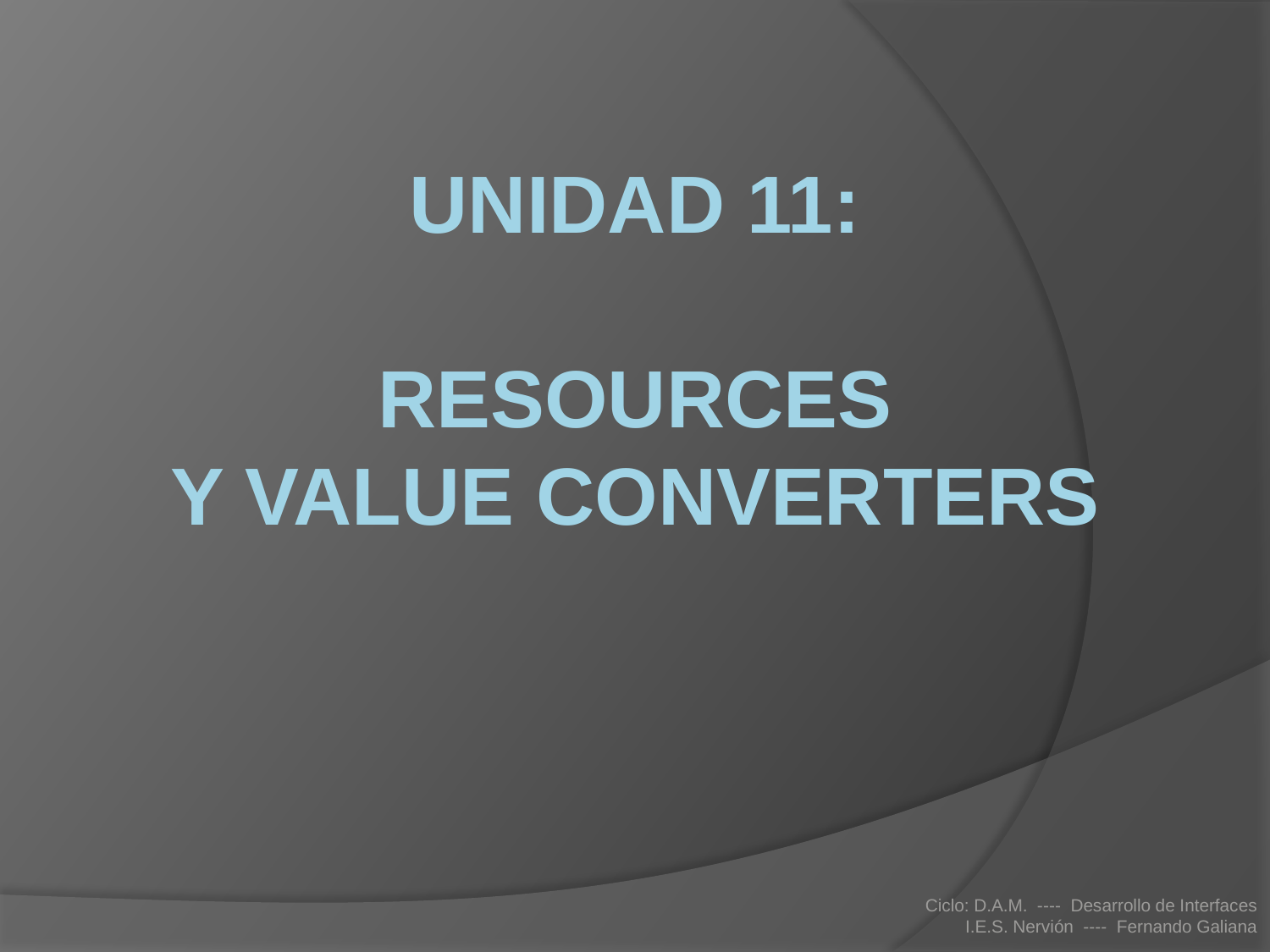

# UNIDAD 11: RESOURCES y VALUE CONVERTERS
Ciclo: D.A.M.  ----  Desarrollo de Interfaces
    I.E.S. Nervión  ----  Fernando Galiana